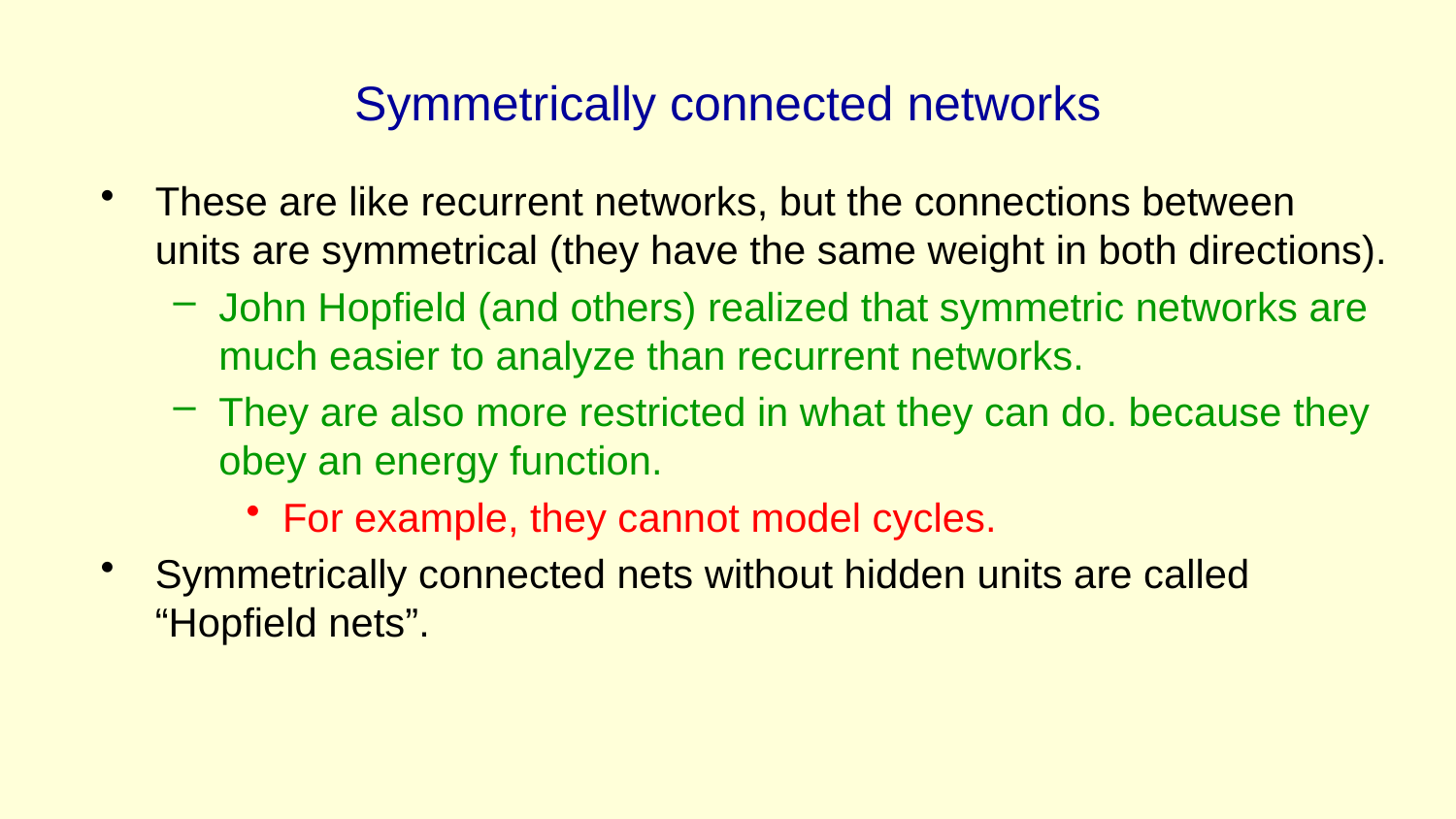

# Symmetrically connected networks
These are like recurrent networks, but the connections between units are symmetrical (they have the same weight in both directions).
John Hopfield (and others) realized that symmetric networks are much easier to analyze than recurrent networks.
They are also more restricted in what they can do. because they obey an energy function.
For example, they cannot model cycles.
Symmetrically connected nets without hidden units are called “Hopfield nets”.